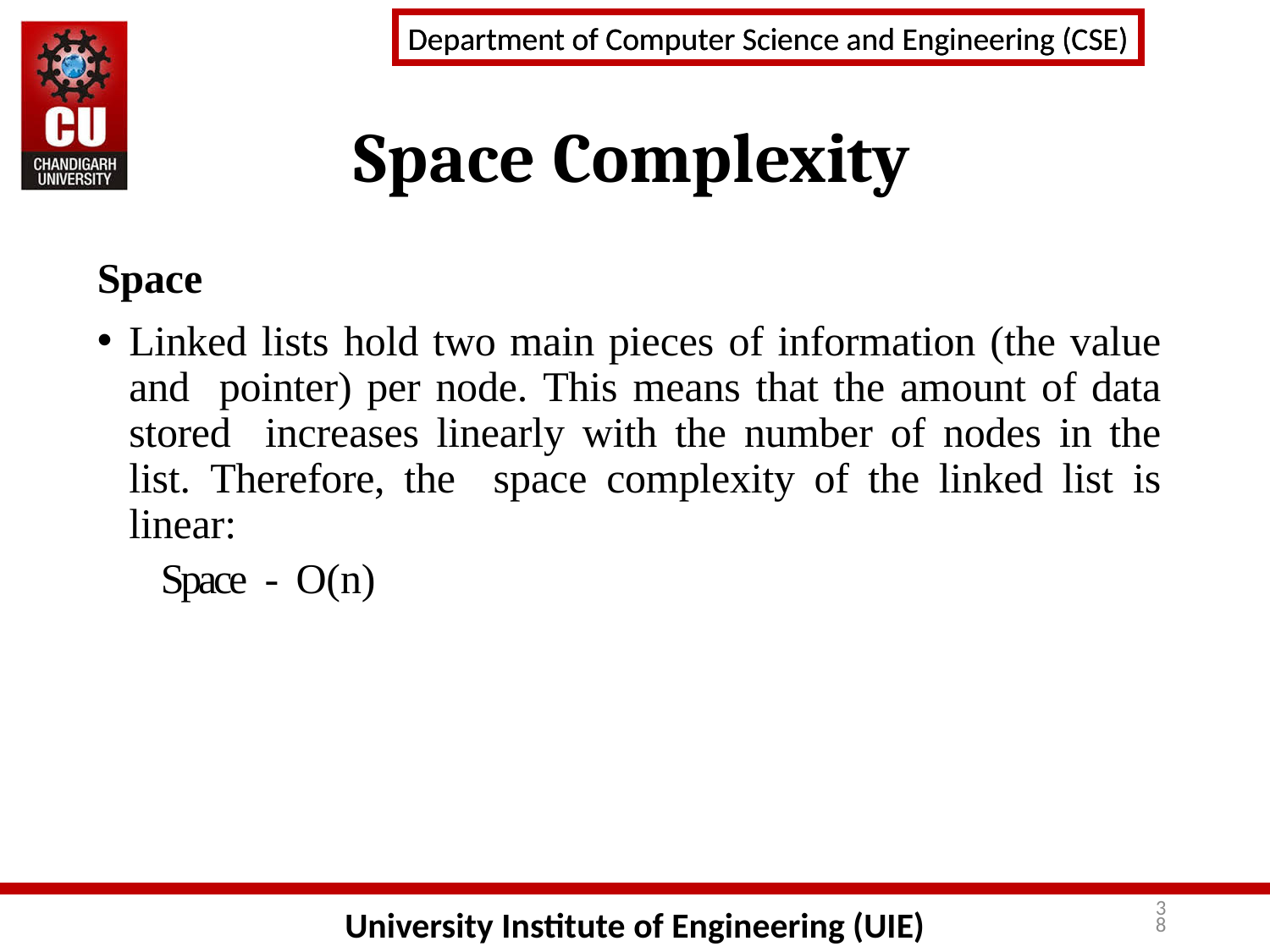

# Space Complexity
Space
Linked lists hold two main pieces of information (the value and  pointer) per node. This means that the amount of data stored  increases linearly with the number of nodes in the list. Therefore, the  space complexity of the linked list is linear:
​​Space - O(n)​
38